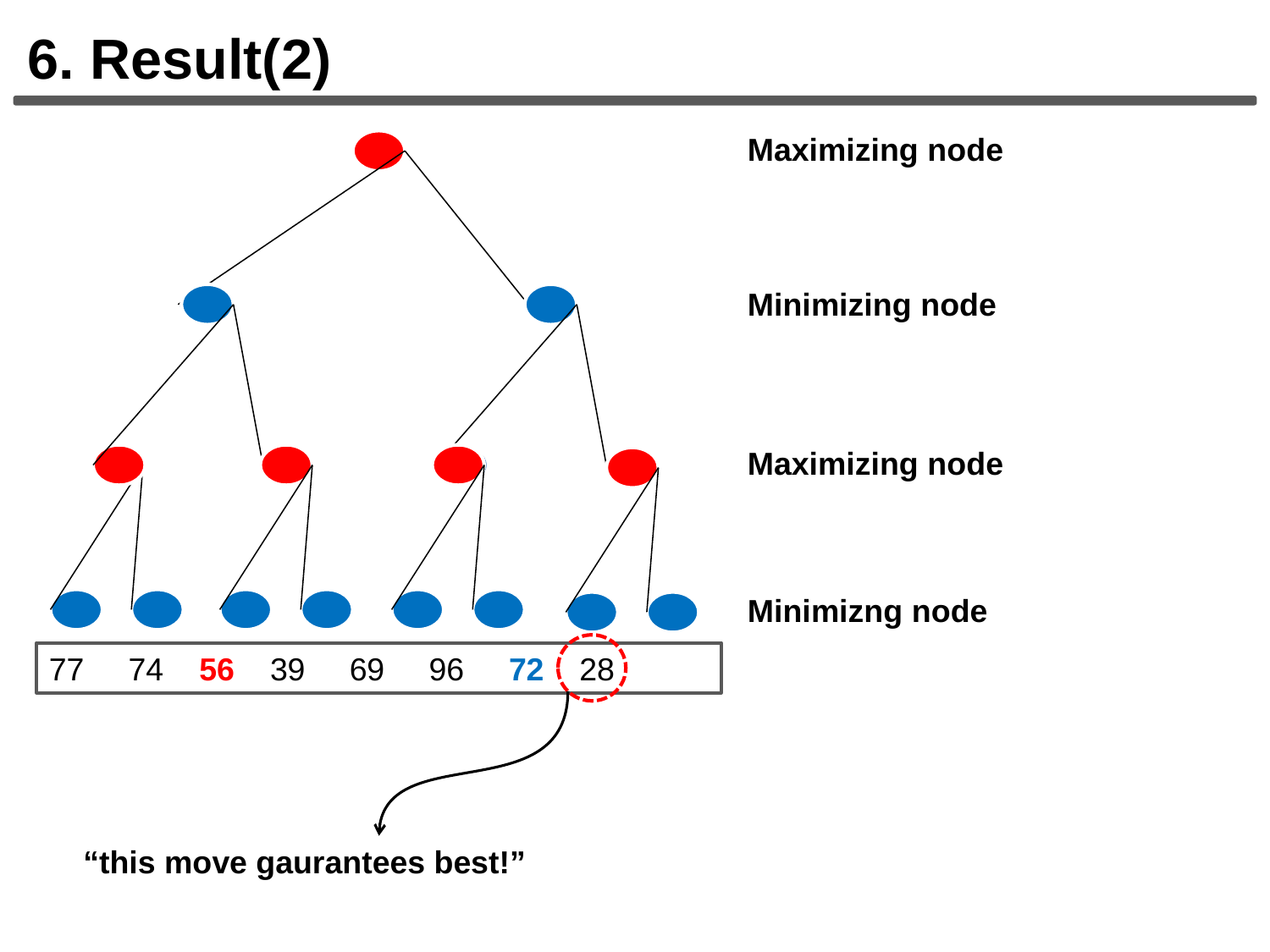

6. Result(2)

Maximizing node

Minimizing node

Maximizing node

Minimizng node

77     74    56    39     69     96     72    28
“this move gaurantees best!”